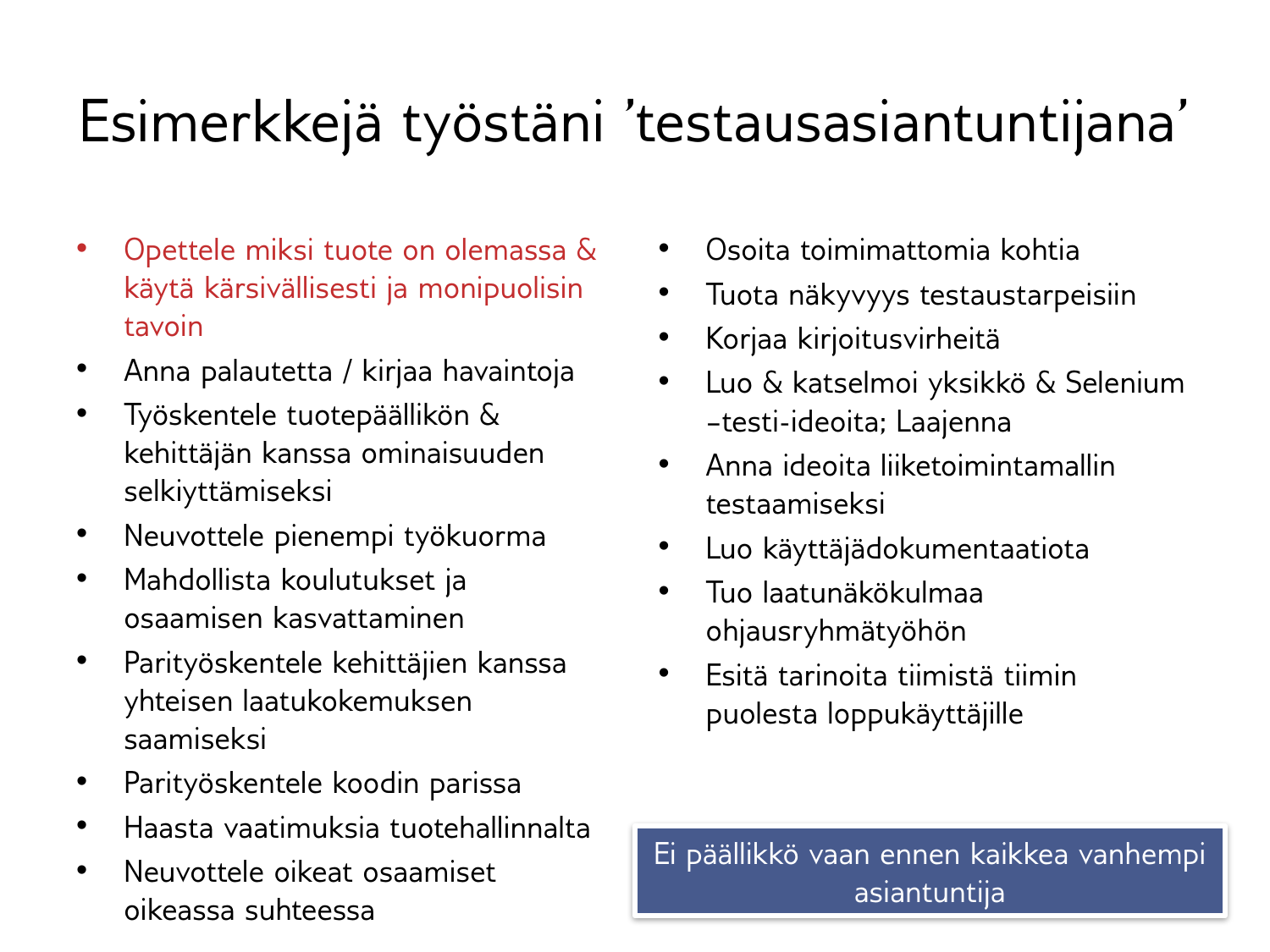

# Esimerkkejä työstäni ’testausasiantuntijana’
Opettele miksi tuote on olemassa & käytä kärsivällisesti ja monipuolisin tavoin
Anna palautetta / kirjaa havaintoja
Työskentele tuotepäällikön & kehittäjän kanssa ominaisuuden selkiyttämiseksi
Neuvottele pienempi työkuorma
Mahdollista koulutukset ja osaamisen kasvattaminen
Parityöskentele kehittäjien kanssa yhteisen laatukokemuksen saamiseksi
Parityöskentele koodin parissa
Haasta vaatimuksia tuotehallinnalta
Neuvottele oikeat osaamiset oikeassa suhteessa
Osoita toimimattomia kohtia
Tuota näkyvyys testaustarpeisiin
Korjaa kirjoitusvirheitä
Luo & katselmoi yksikkö & Selenium –testi-ideoita; Laajenna
Anna ideoita liiketoimintamallin testaamiseksi
Luo käyttäjädokumentaatiota
Tuo laatunäkökulmaa ohjausryhmätyöhön
Esitä tarinoita tiimistä tiimin puolesta loppukäyttäjille
Ei päällikkö vaan ennen kaikkea vanhempi asiantuntija